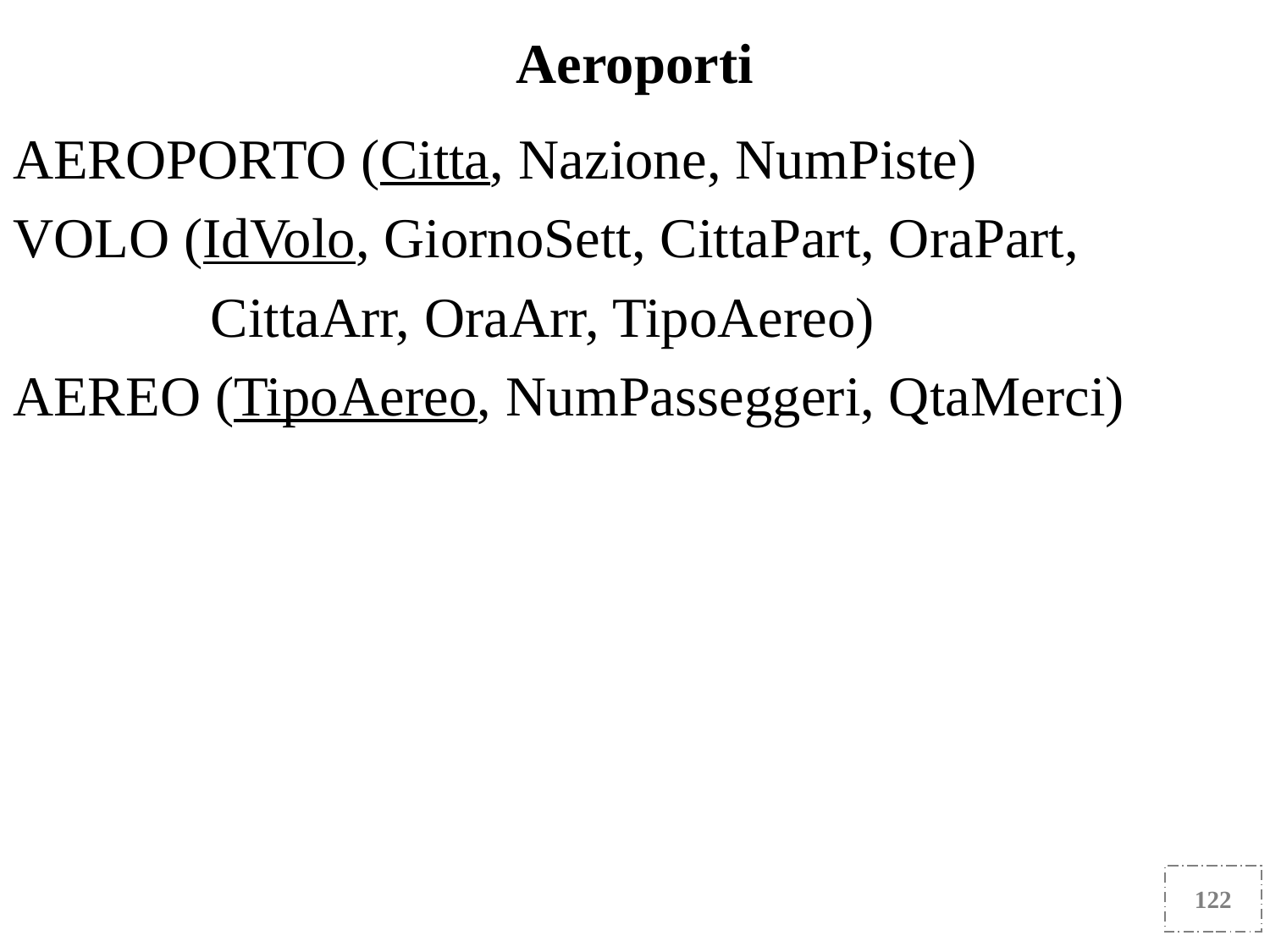

Aeroporti
AEROPORTO (Citta, Nazione, NumPiste)
VOLO (IdVolo, GiornoSett, CittaPart, OraPart,
	     CittaArr, OraArr, TipoAereo)
AEREO (TipoAereo, NumPasseggeri, QtaMerci)
122